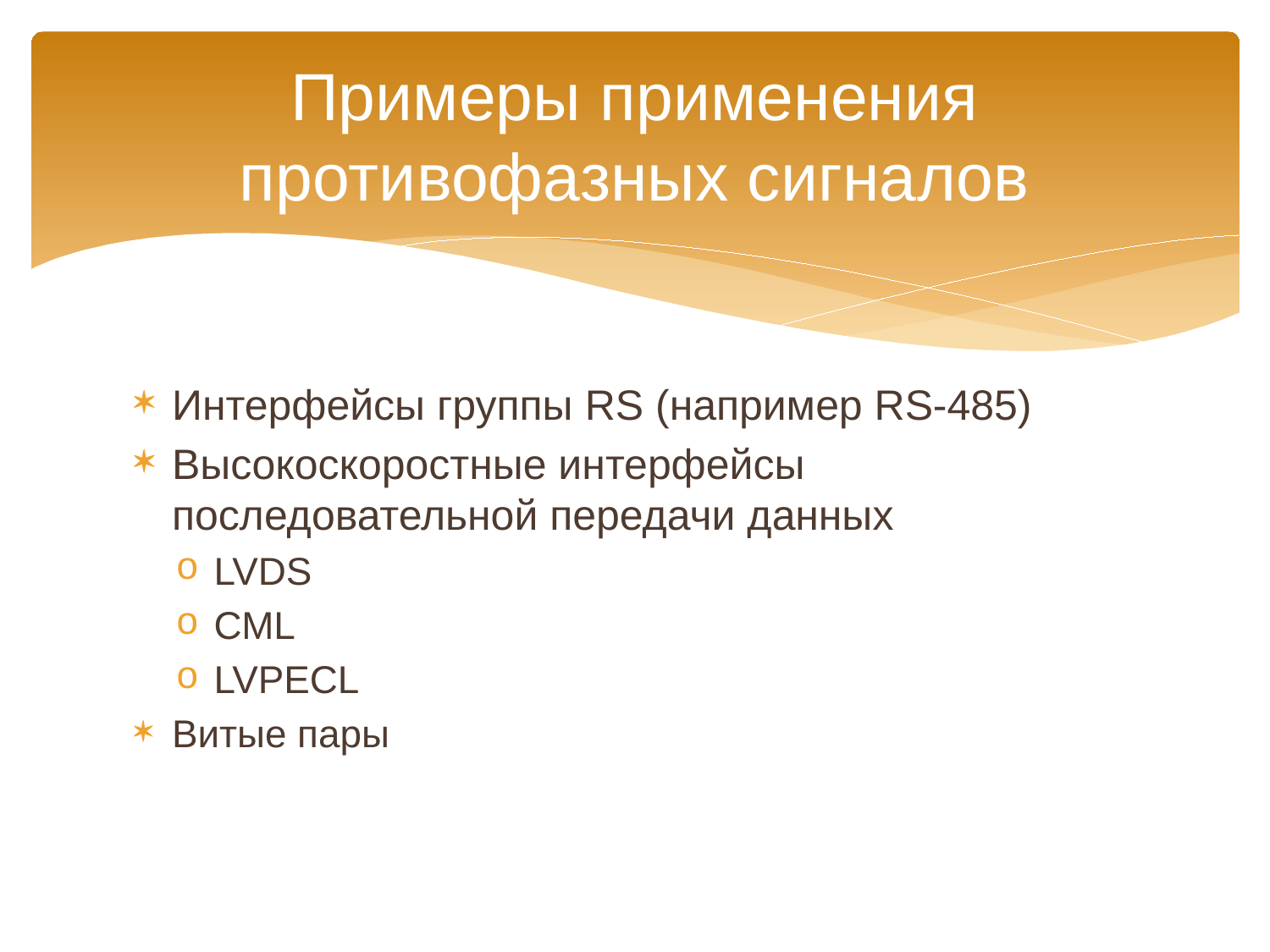

# Примеры применения противофазных сигналов
Интерфейсы группы RS (например RS-485)
Высокоскоростные интерфейсы последовательной передачи данных
LVDS
CML
LVPECL
Витые пары